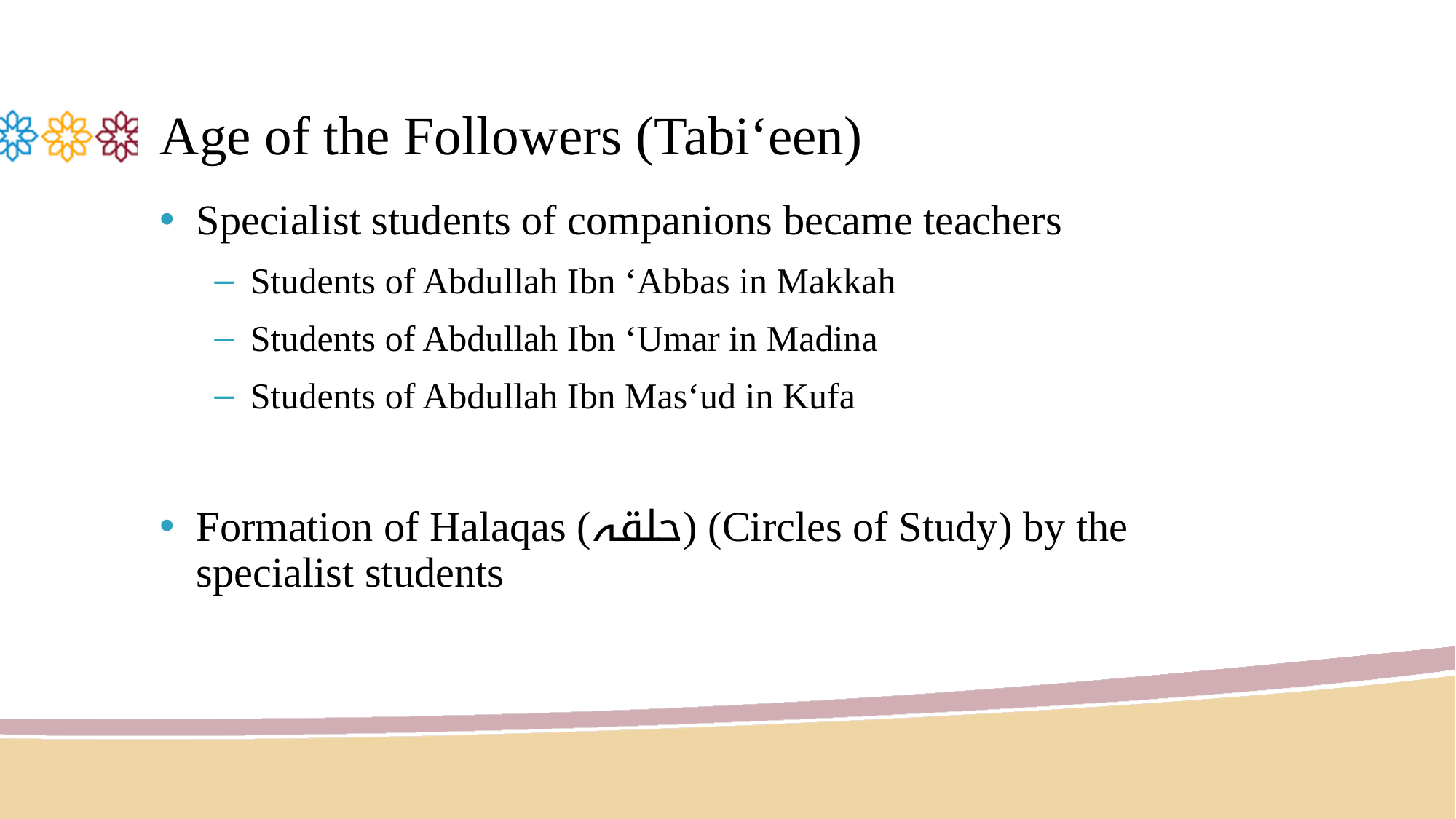

# Age of the Followers (Tabi‘een)
Specialist students of companions became teachers
Students of Abdullah Ibn ‘Abbas in Makkah
Students of Abdullah Ibn ‘Umar in Madina
Students of Abdullah Ibn Mas‘ud in Kufa

Formation of Halaqas (حلقہ) (Circles of Study) by the specialist students